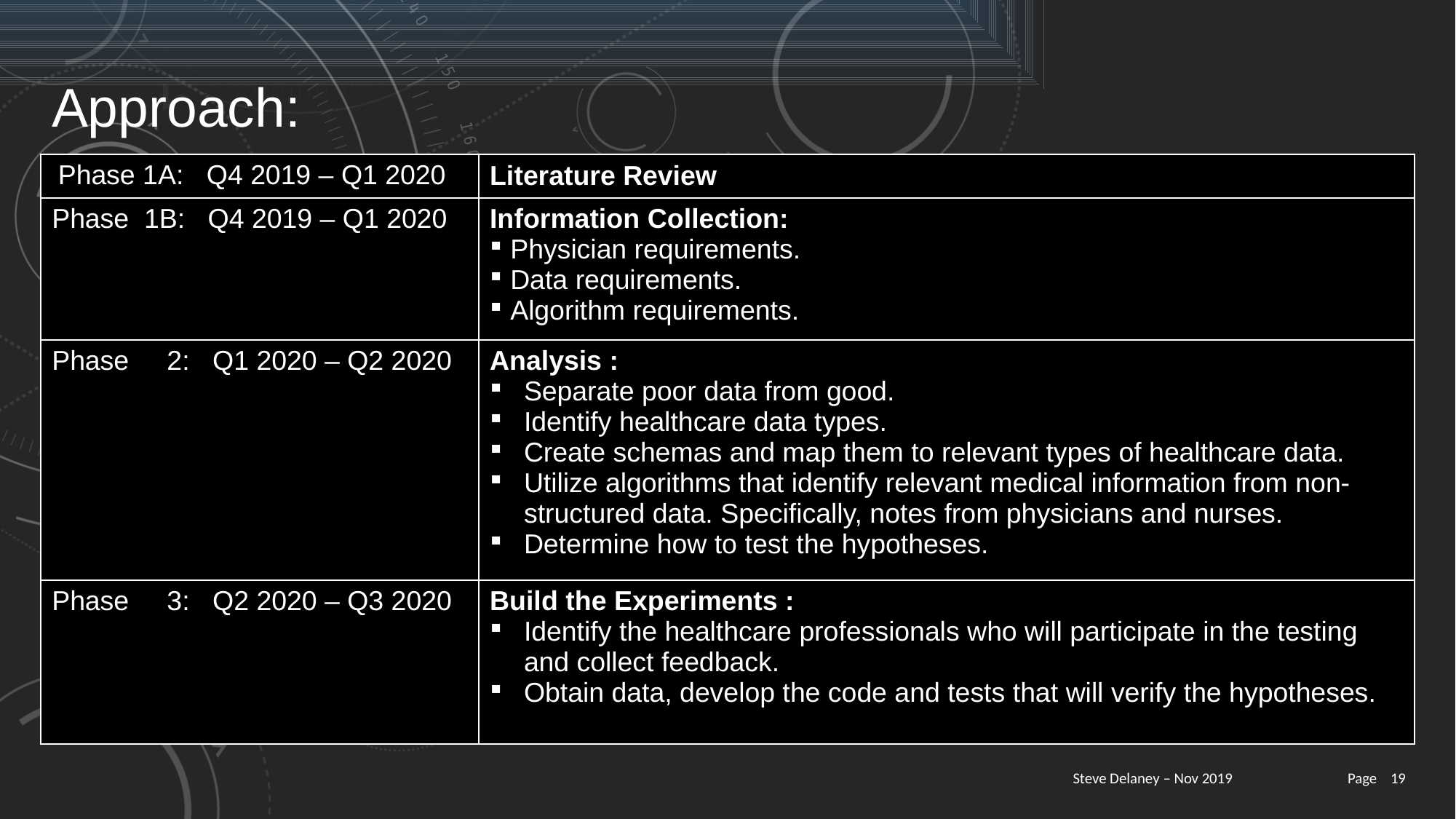

Approach:
| Phase 1A: Q4 2019 – Q1 2020 | Literature Review |
| --- | --- |
| Phase 1B: Q4 2019 – Q1 2020 | Information Collection: Physician requirements. Data requirements. Algorithm requirements. |
| Phase 2: Q1 2020 – Q2 2020 | Analysis : Separate poor data from good. Identify healthcare data types. Create schemas and map them to relevant types of healthcare data. Utilize algorithms that identify relevant medical information from non-structured data. Specifically, notes from physicians and nurses. Determine how to test the hypotheses. |
| --- | --- |
| Phase 3: Q2 2020 – Q3 2020 | Build the Experiments : Identify the healthcare professionals who will participate in the testing and collect feedback. Obtain data, develop the code and tests that will verify the hypotheses. |
 Page    19
Steve Delaney – Nov 2019